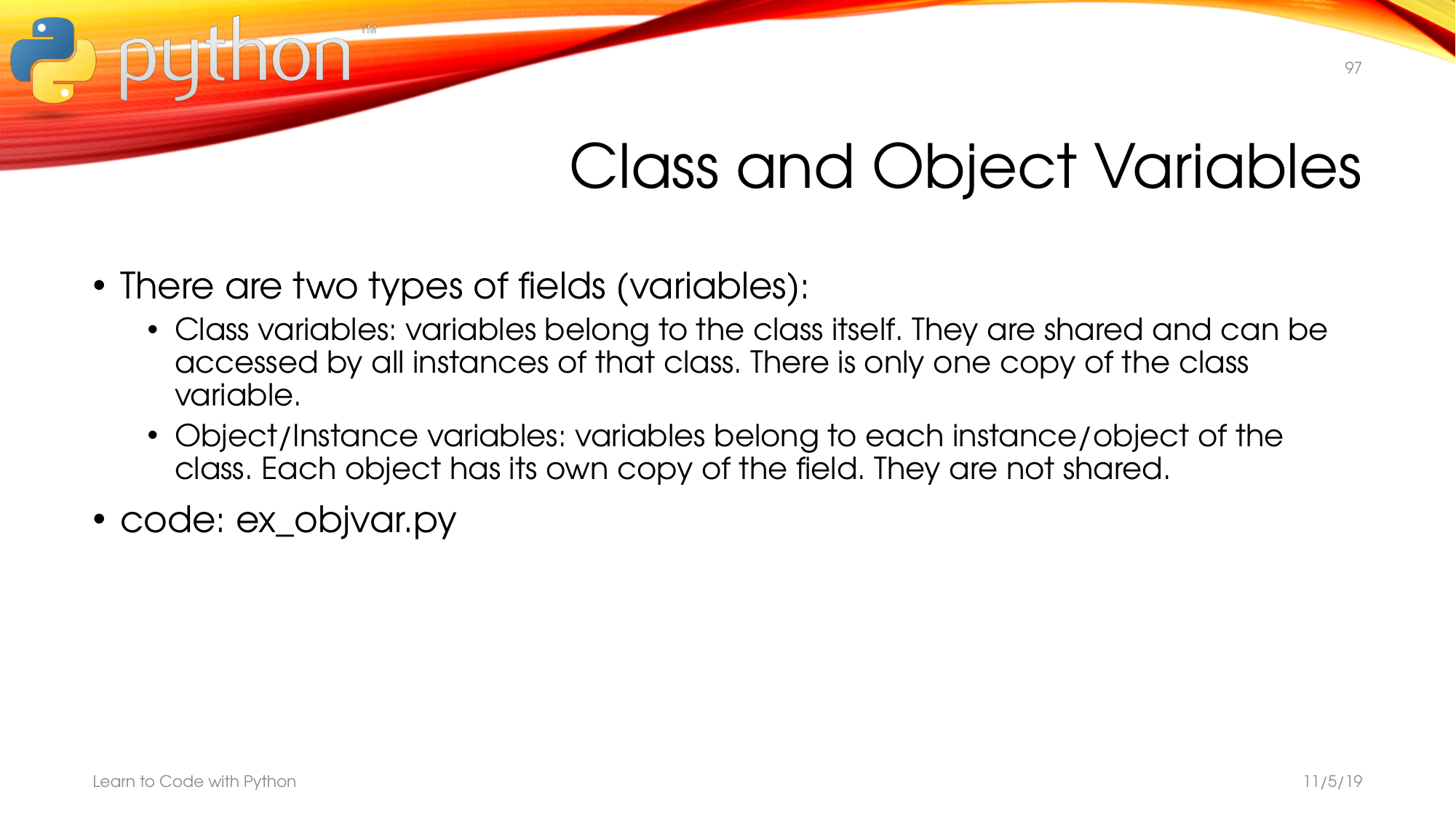

97
# Class and Object Variables
There are two types of fields (variables):
Class variables: variables belong to the class itself. They are shared and can be accessed by all instances of that class. There is only one copy of the class variable.
Object/Instance variables: variables belong to each instance/object of the class. Each object has its own copy of the field. They are not shared.
code: ex_objvar.py

Learn to Code with Python
11/5/19